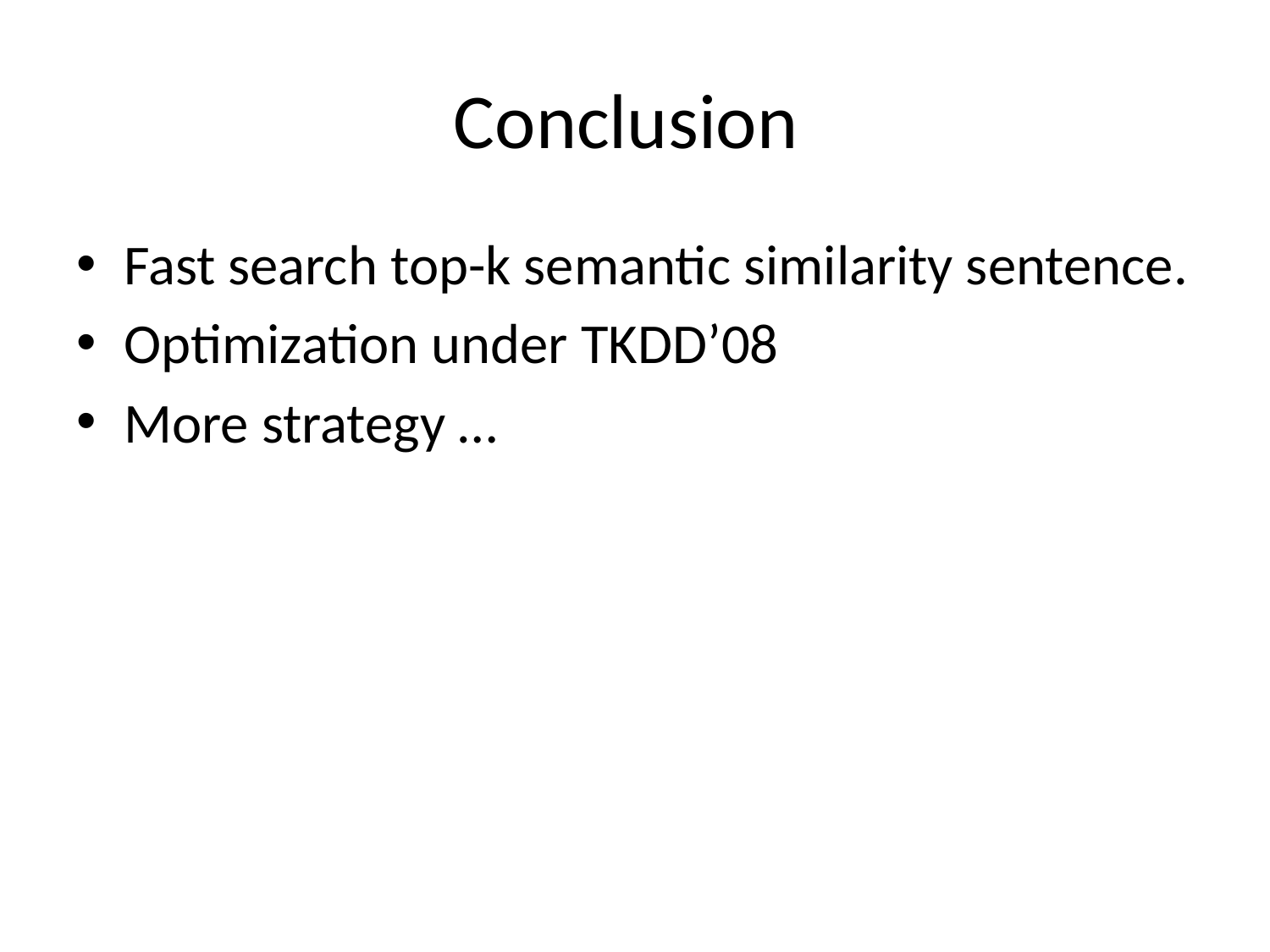

# Conclusion
Fast search top-k semantic similarity sentence.
Optimization under TKDD’08
More strategy …